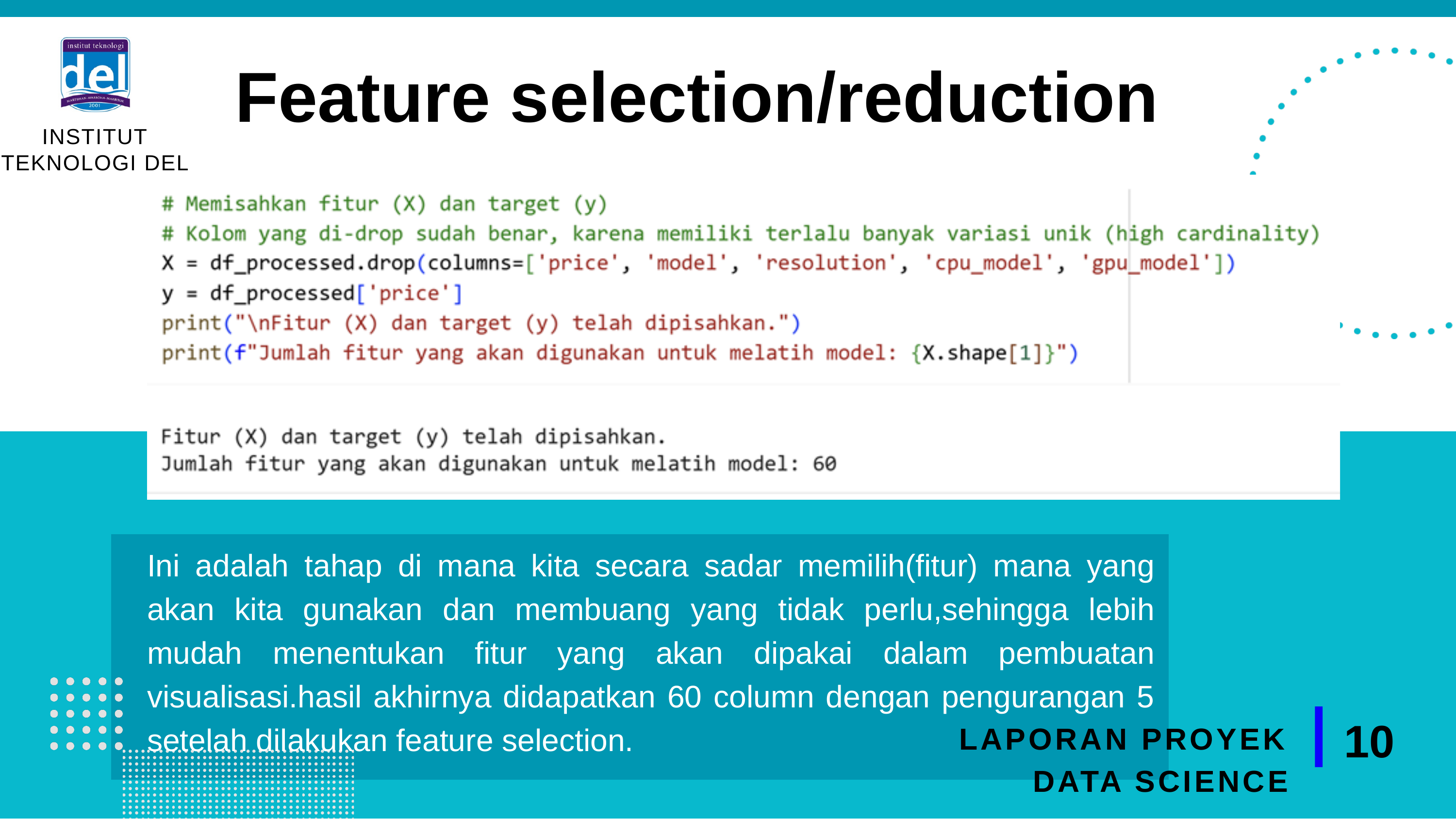

Feature selection/reduction

INSTITUT TEKNOLOGI DEL

Ini adalah tahap di mana kita secara sadar memilih(fitur) mana yang akan kita gunakan dan membuang yang tidak perlu,sehingga lebih mudah menentukan fitur yang akan dipakai dalam pembuatan visualisasi.hasil akhirnya didapatkan 60 column dengan pengurangan 5 setelah dilakukan feature selection.

10

LAPORAN PROYEK DATA SCIENCE